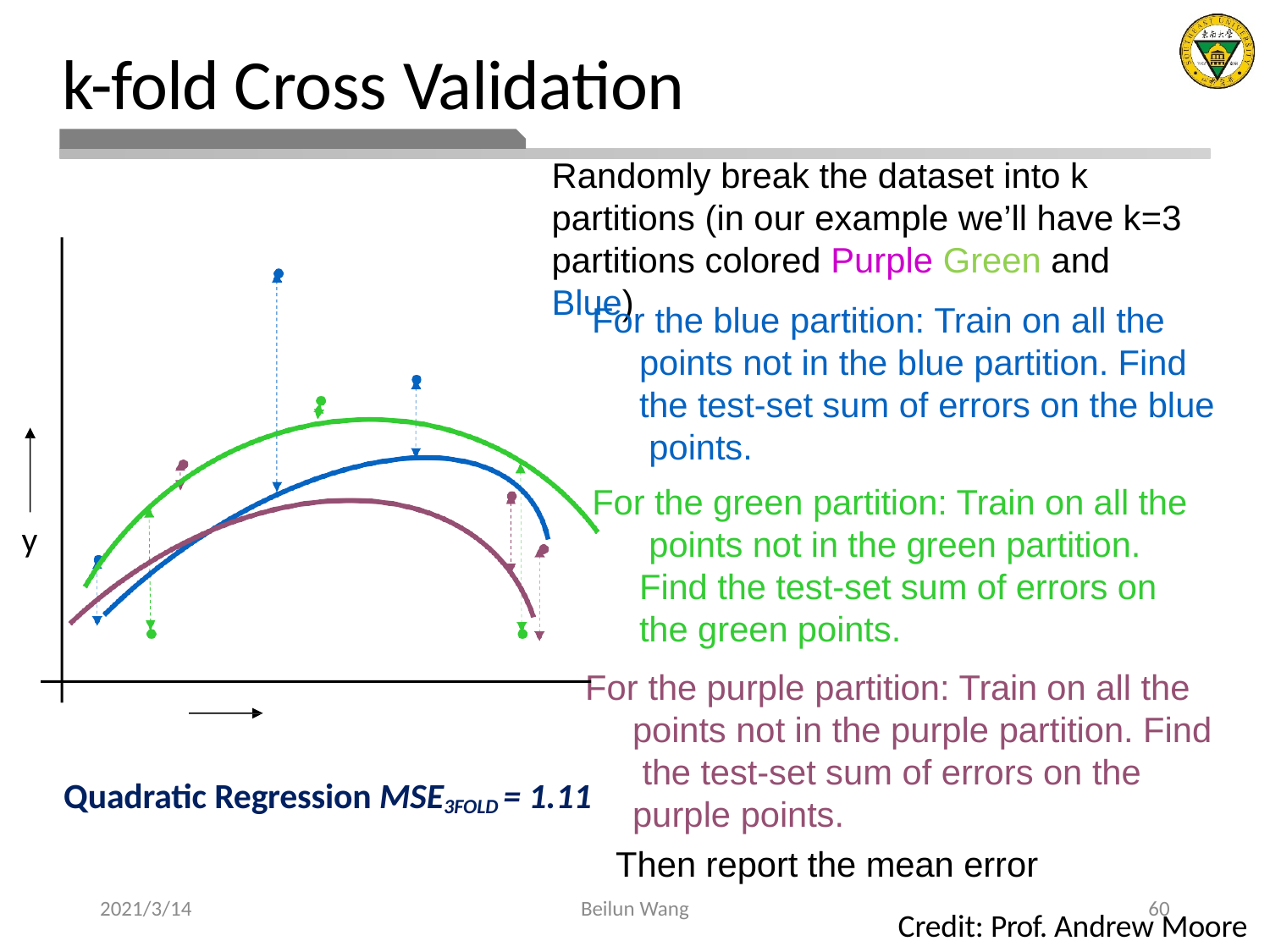

# k-fold Cross Validation
Randomly break the dataset into k  partitions (in our example we’ll have k=3  partitions colored Purple Green and Blue)

y

For the blue partition: Train on all the points not in the blue partition. Find  the test-set sum of errors on the blue  points.
For the green partition: Train on all the  points not in the green partition. Find the test-set sum of errors on  the green points.
For the purple partition: Train on all the  points not in the purple partition. Find  the test-set sum of errors on the  purple points.
Then report the mean error
Quadratic Regression MSE3FOLD = 1.11
2021/3/14
Beilun Wang
60
Credit: Prof. Andrew Moore